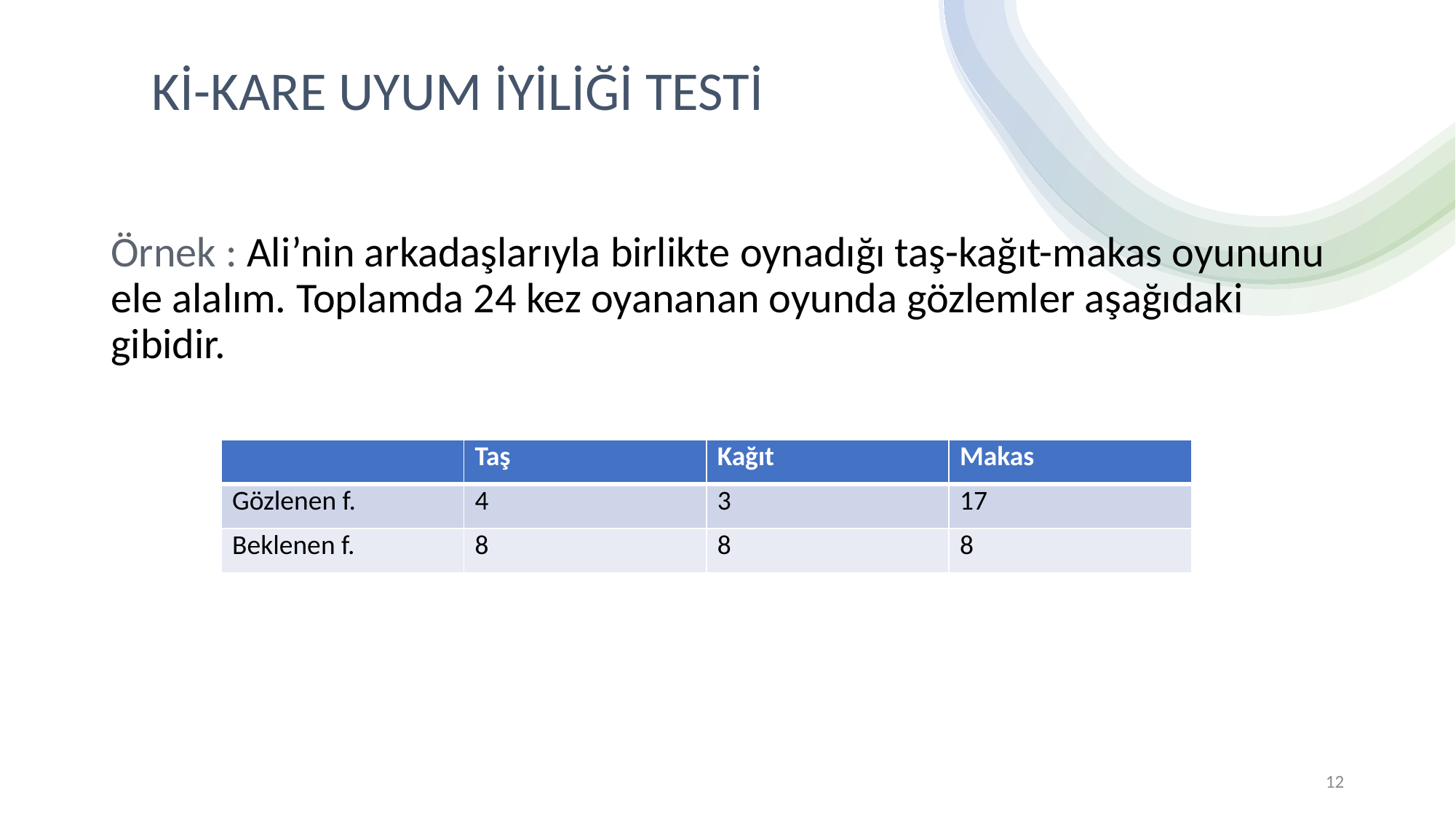

Kİ-KARE UYUM İYİLİĞİ TESTİ

Örnek : Ali’nin arkadaşlarıyla birlikte oynadığı taş-kağıt-makas oyununu ele alalım. Toplamda 24 kez oyananan oyunda gözlemler aşağıdaki gibidir.

|  | Taş | Kağıt | Makas |
| --- | --- | --- | --- |
| Gözlenen f. | 4 | 3 | 17 |
| Beklenen f. | 8 | 8 | 8 |
12